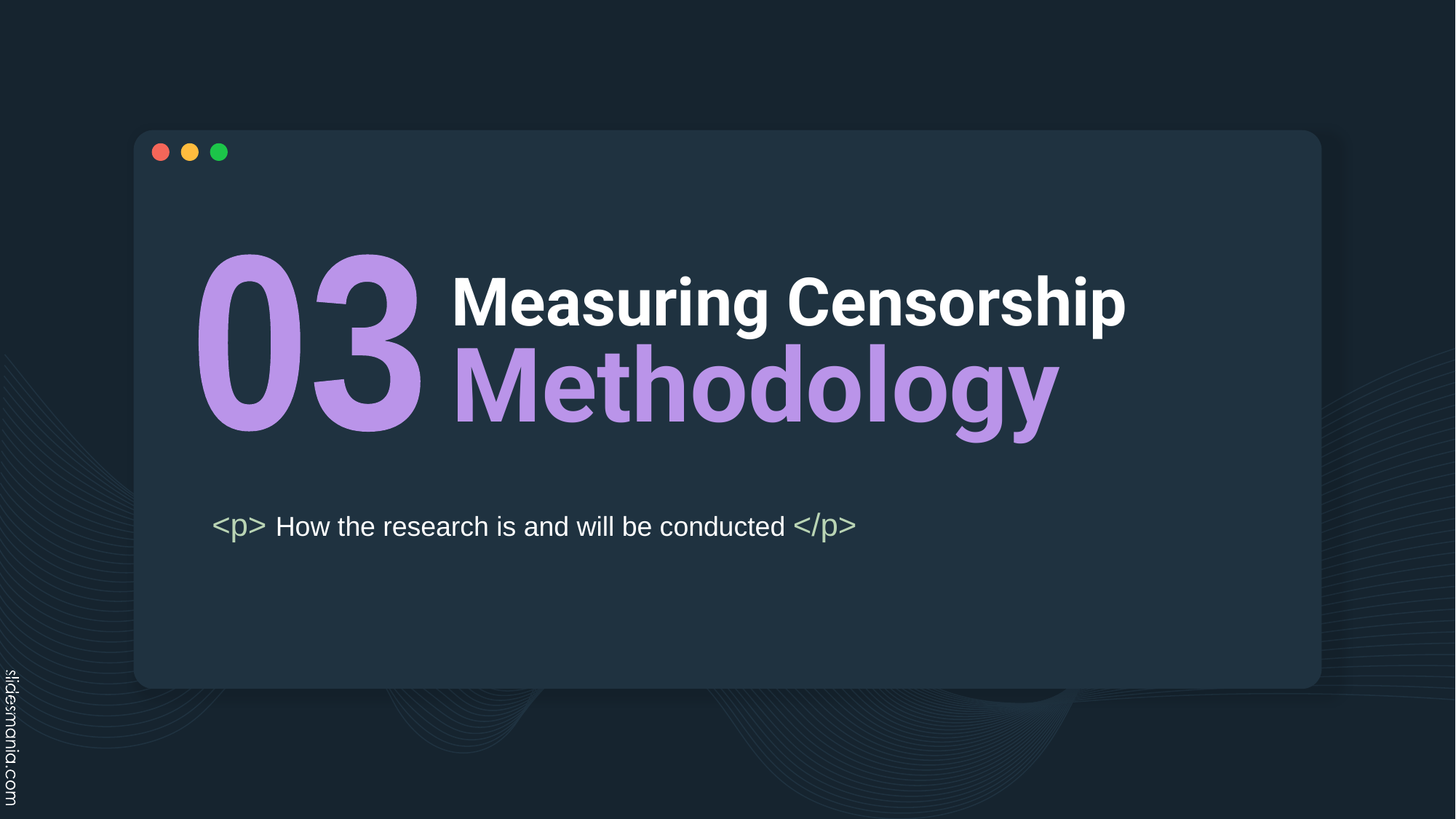

# Measuring Censorship Methodology
03
<p> How the research is and will be conducted </p>